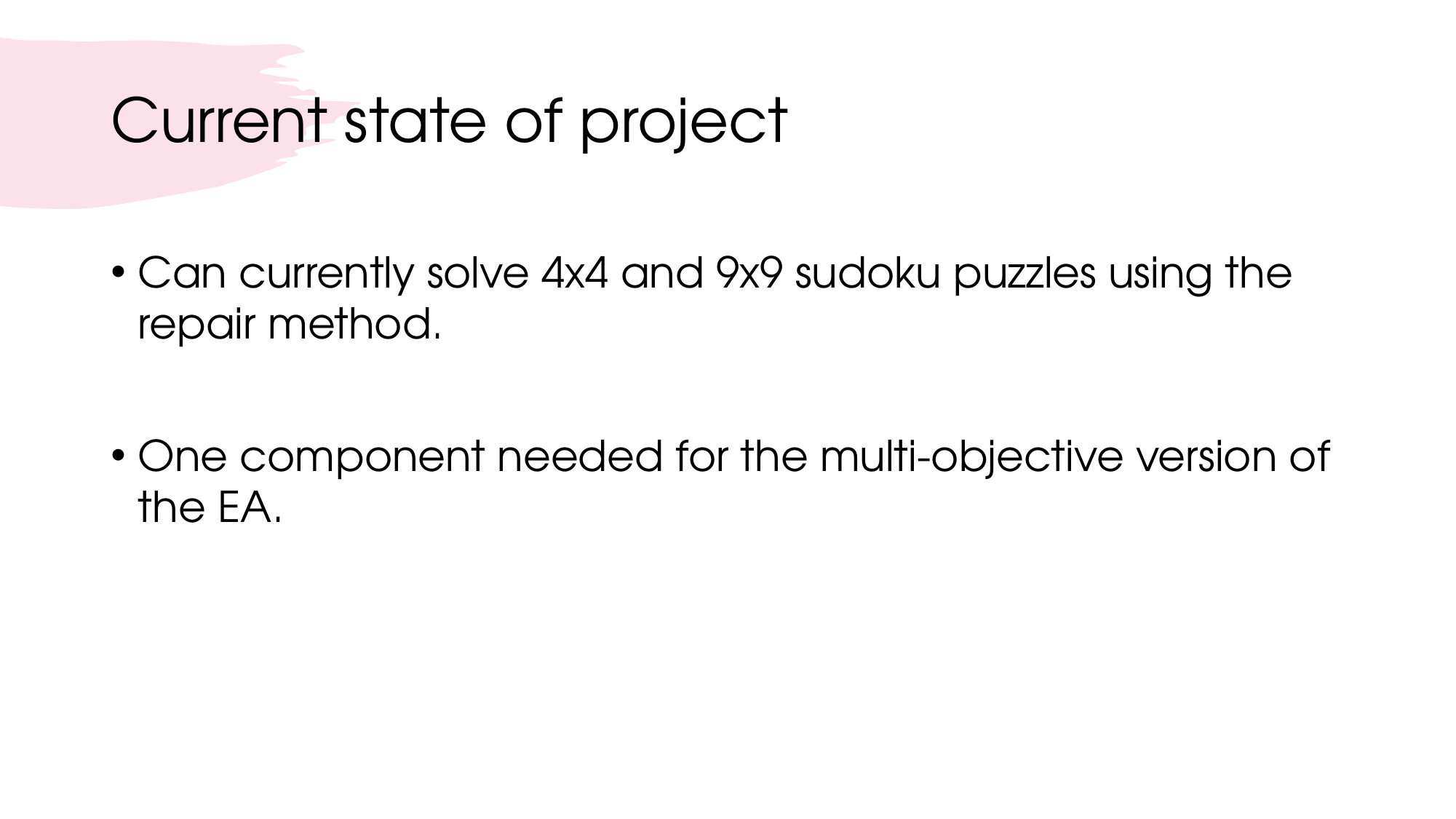

# Current state of project
Can currently solve 4x4 and 9x9 sudoku puzzles using the repair method.

One component needed for the multi-objective version of the EA.